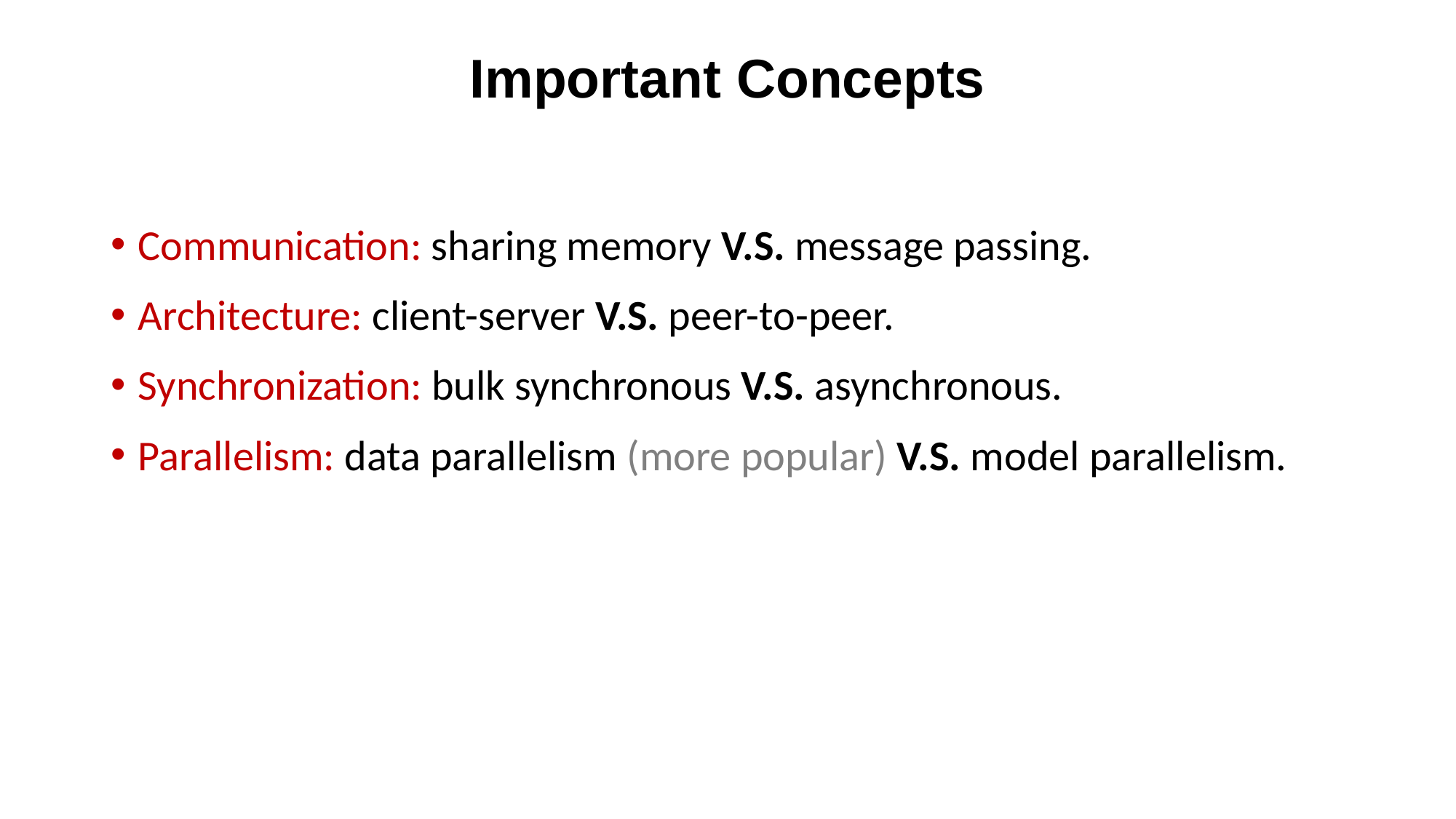

Important Concepts
Communication: sharing memory V.S. message passing.
Architecture: client-server V.S. peer-to-peer.
Synchronization: bulk synchronous V.S. asynchronous.
Parallelism: data parallelism (more popular) V.S. model parallelism.